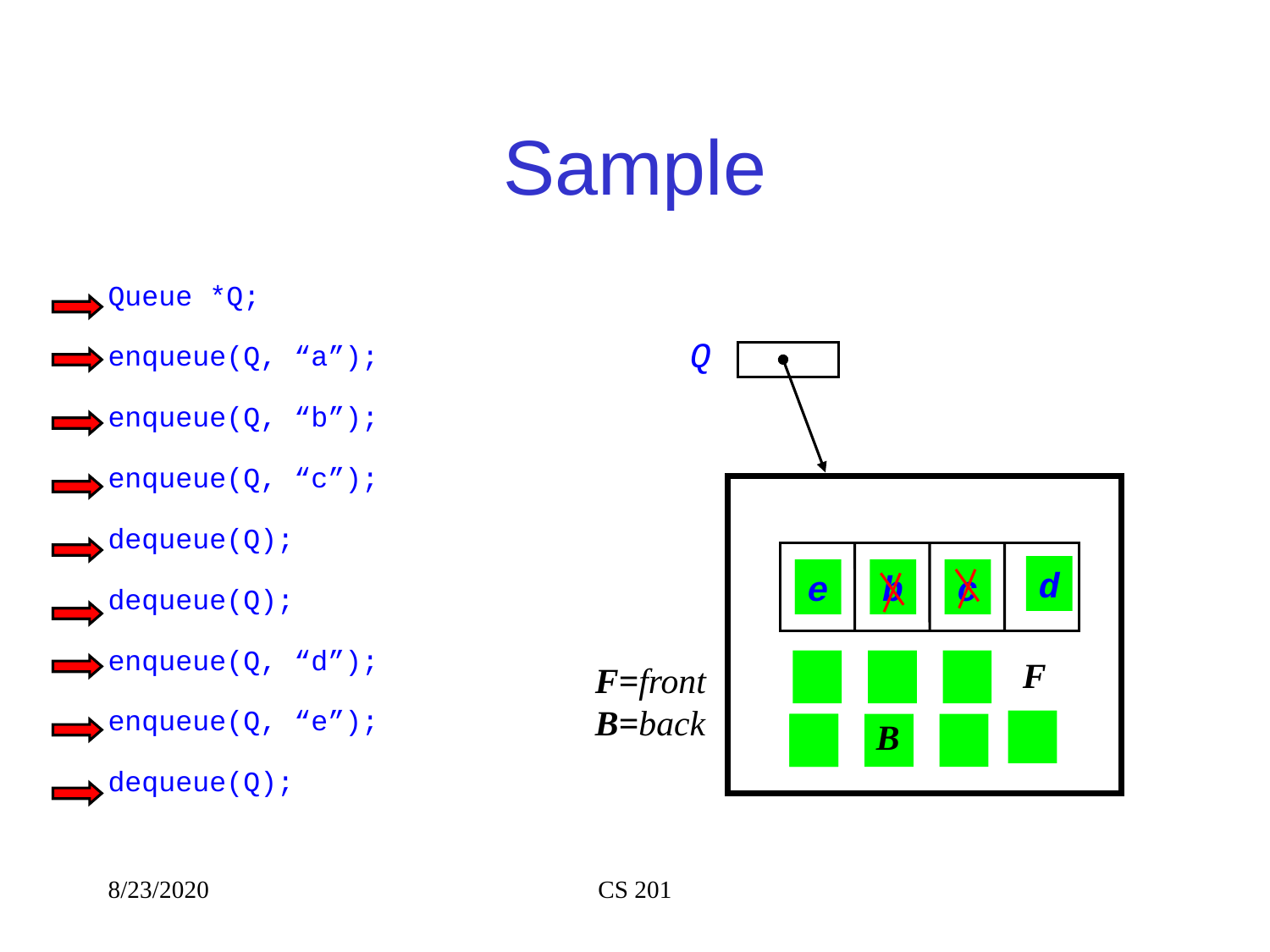

# Sample
Queue *Q;

enqueue(Q, “a”);

enqueue(Q, “b”);

enqueue(Q, “c”);

dequeue(Q);

dequeue(Q);

enqueue(Q, “d”);

enqueue(Q, “e”);

dequeue(Q);

Q

F
B
F=front
B=back

d
a
e
b
c

F

F

F

B

B

B

B

B

8/23/2020
CS 201